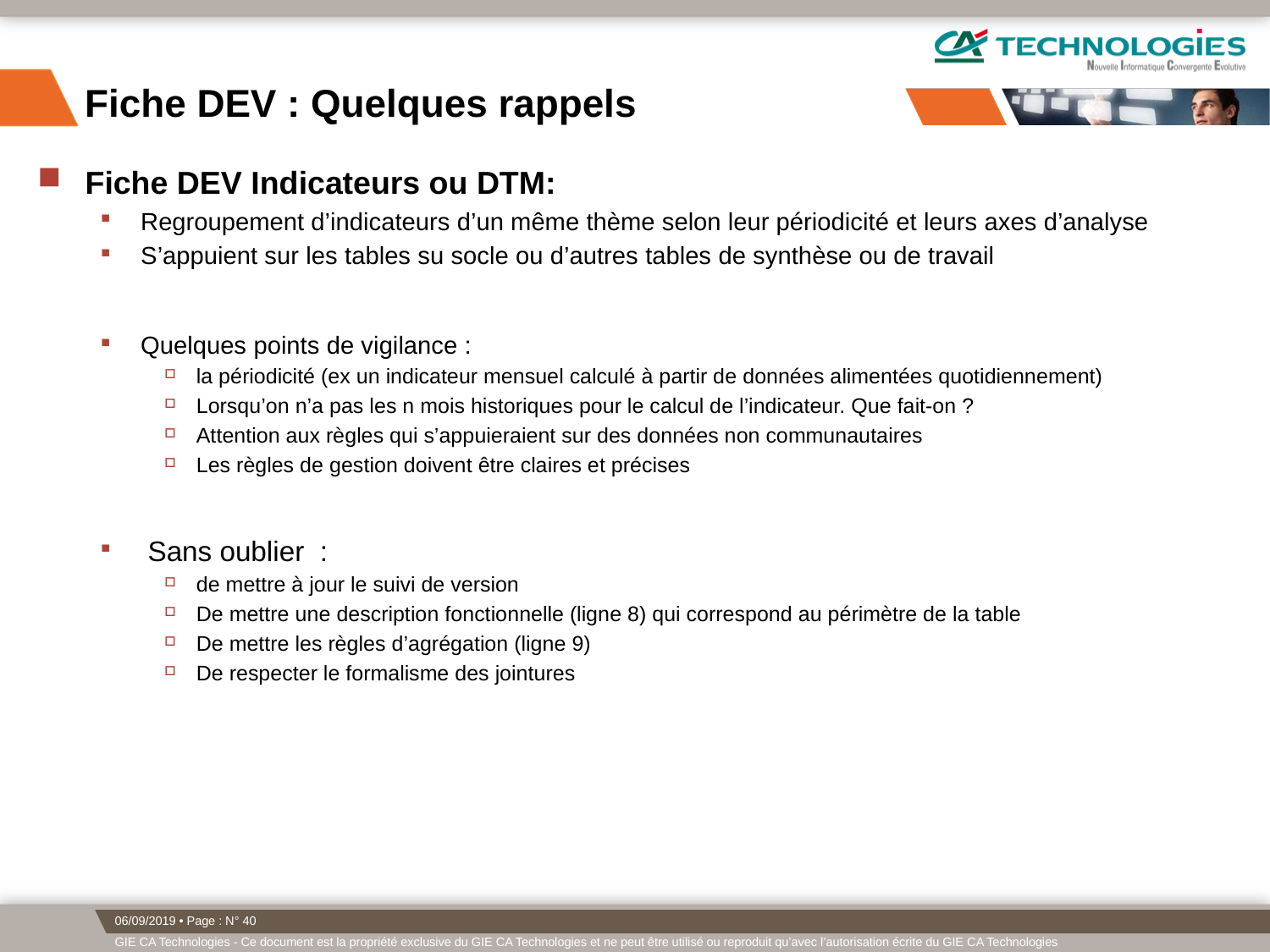

# Fiche DEV : Quelques rappels
Fiche DEV Indicateurs ou DTM:
Regroupement d’indicateurs d’un même thème selon leur périodicité et leurs axes d’analyse
S’appuient sur les tables su socle ou d’autres tables de synthèse ou de travail

Quelques points de vigilance :
la périodicité (ex un indicateur mensuel calculé à partir de données alimentées quotidiennement)
Lorsqu’on n’a pas les n mois historiques pour le calcul de l’indicateur. Que fait-on ?
Attention aux règles qui s’appuieraient sur des données non communautaires
Les règles de gestion doivent être claires et précises

 Sans oublier  :
de mettre à jour le suivi de version
De mettre une description fonctionnelle (ligne 8) qui correspond au périmètre de la table
De mettre les règles d’agrégation (ligne 9)
De respecter le formalisme des jointures

06/09/2019 • Page : N° 40